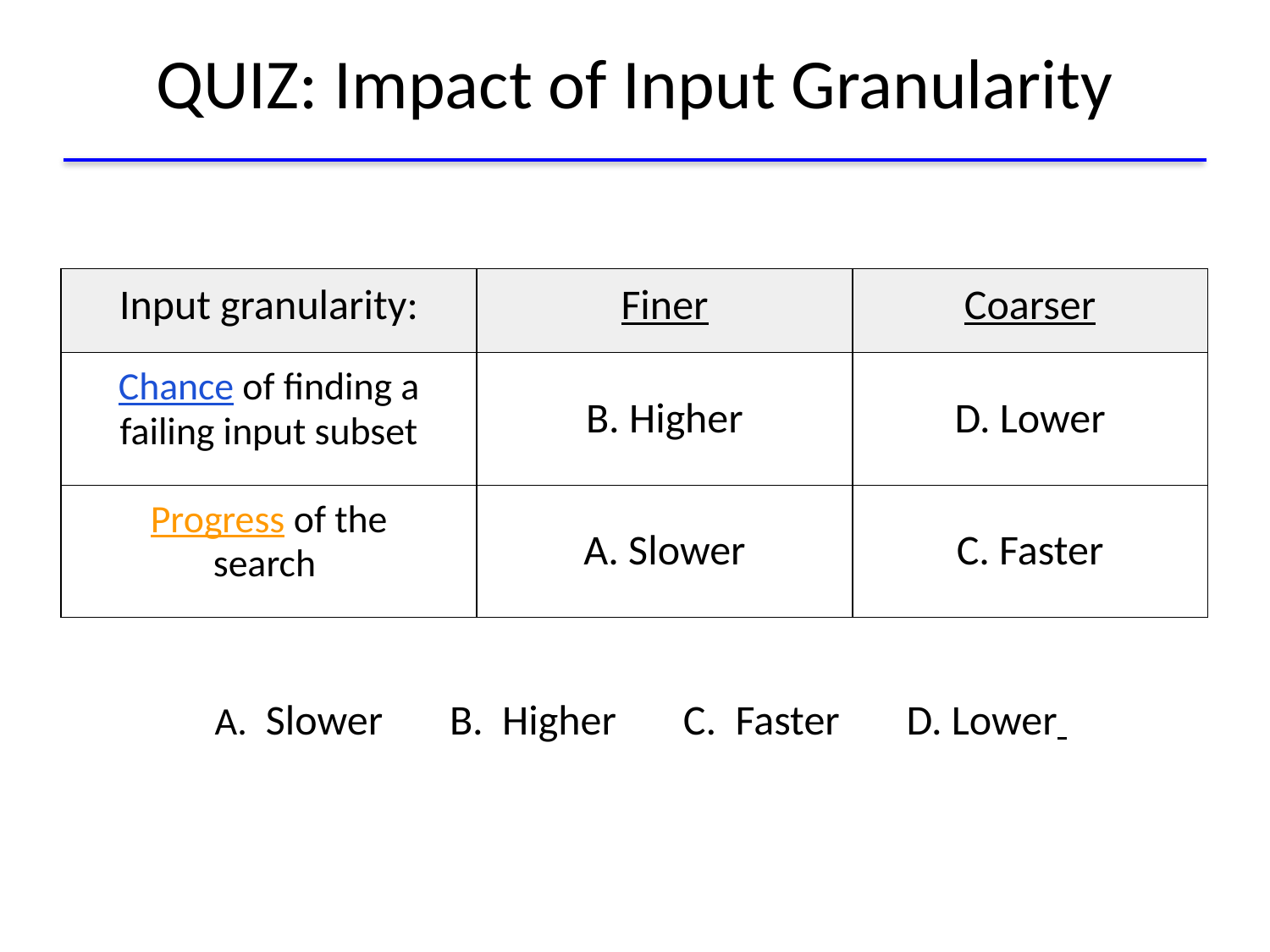

# QUIZ: Impact of Input Granularity
| Input granularity: | Finer | Coarser |
| --- | --- | --- |
| Chance of finding a failing input subset | B. Higher | D. Lower |
| Progress of the search | A. Slower | C. Faster |
Slower       B.  Higher       C.  Faster       D. Lower